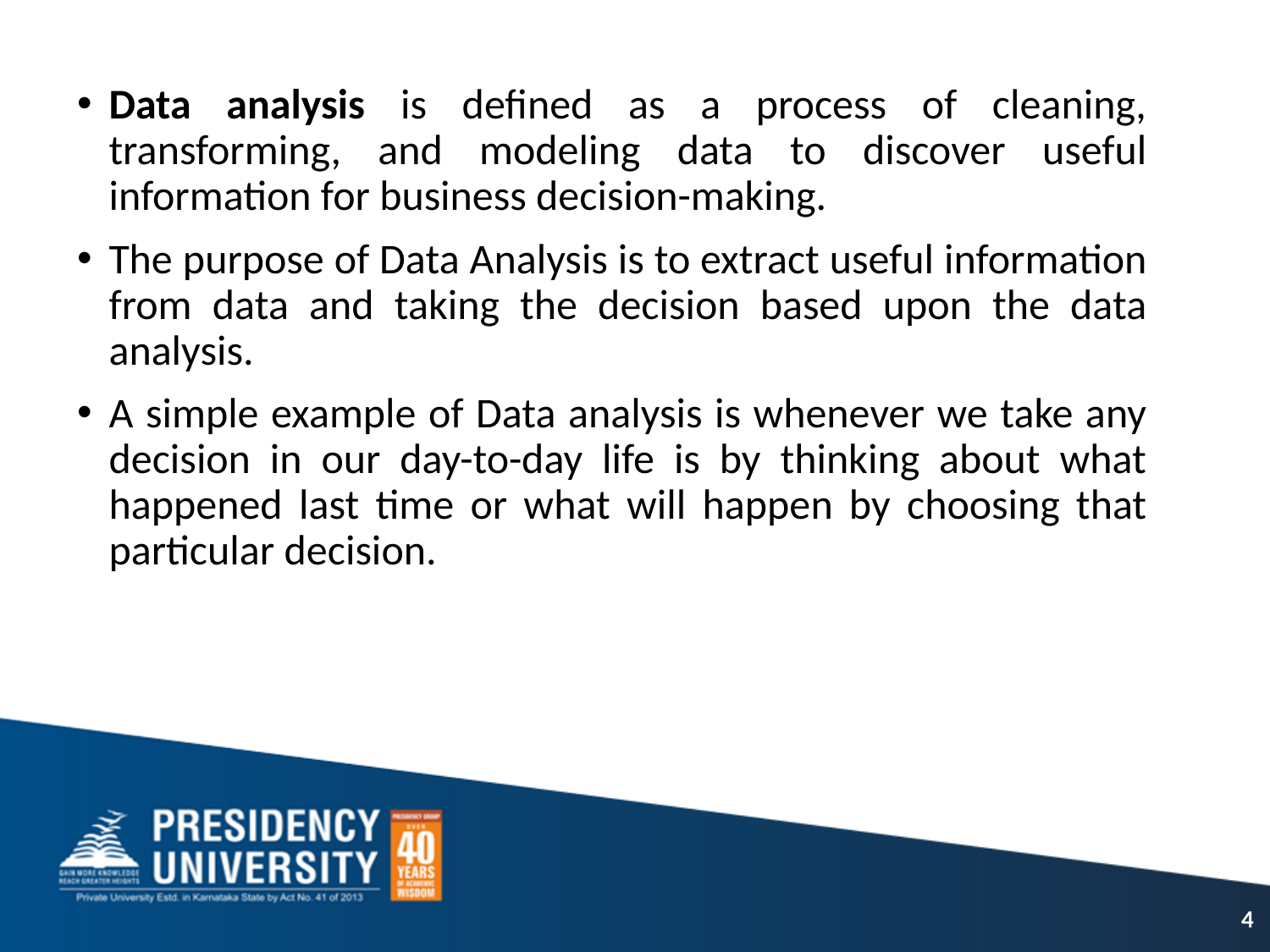

Data analysis is defined as a process of cleaning, transforming, and modeling data to discover useful information for business decision-making.
The purpose of Data Analysis is to extract useful information from data and taking the decision based upon the data analysis.
A simple example of Data analysis is whenever we take any decision in our day-to-day life is by thinking about what happened last time or what will happen by choosing that particular decision.
4